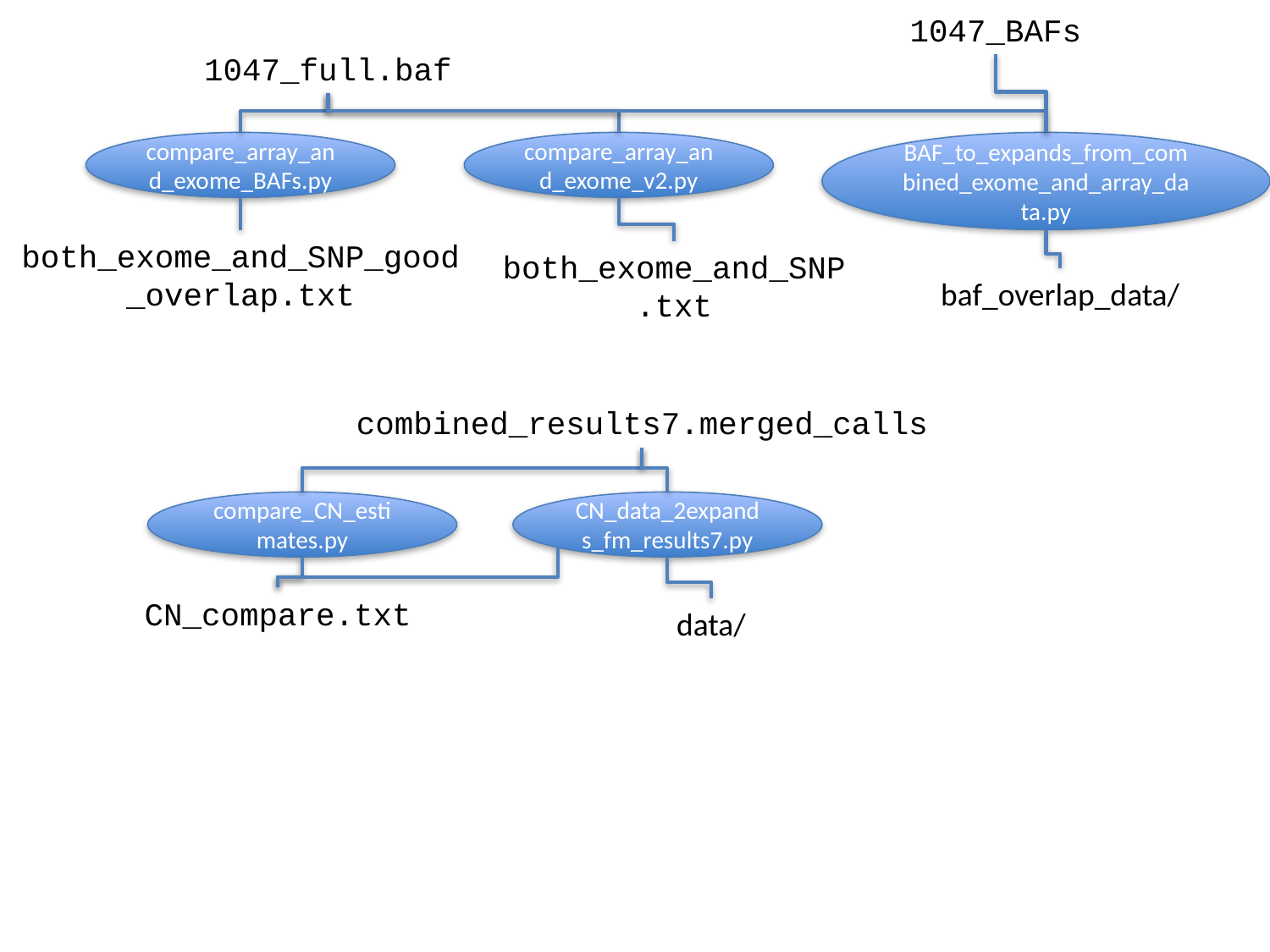

1047_BAFs
1047_full.baf
BAF_to_expands_from_combined_exome_and_array_data.py
compare_array_and_exome_BAFs.py
compare_array_and_exome_v2.py
both_exome_and_SNP_good_overlap.txt
both_exome_and_SNP.txt
baf_overlap_data/
combined_results7.merged_calls
compare_CN_estimates.py
CN_data_2expands_fm_results7.py
CN_compare.txt
data/